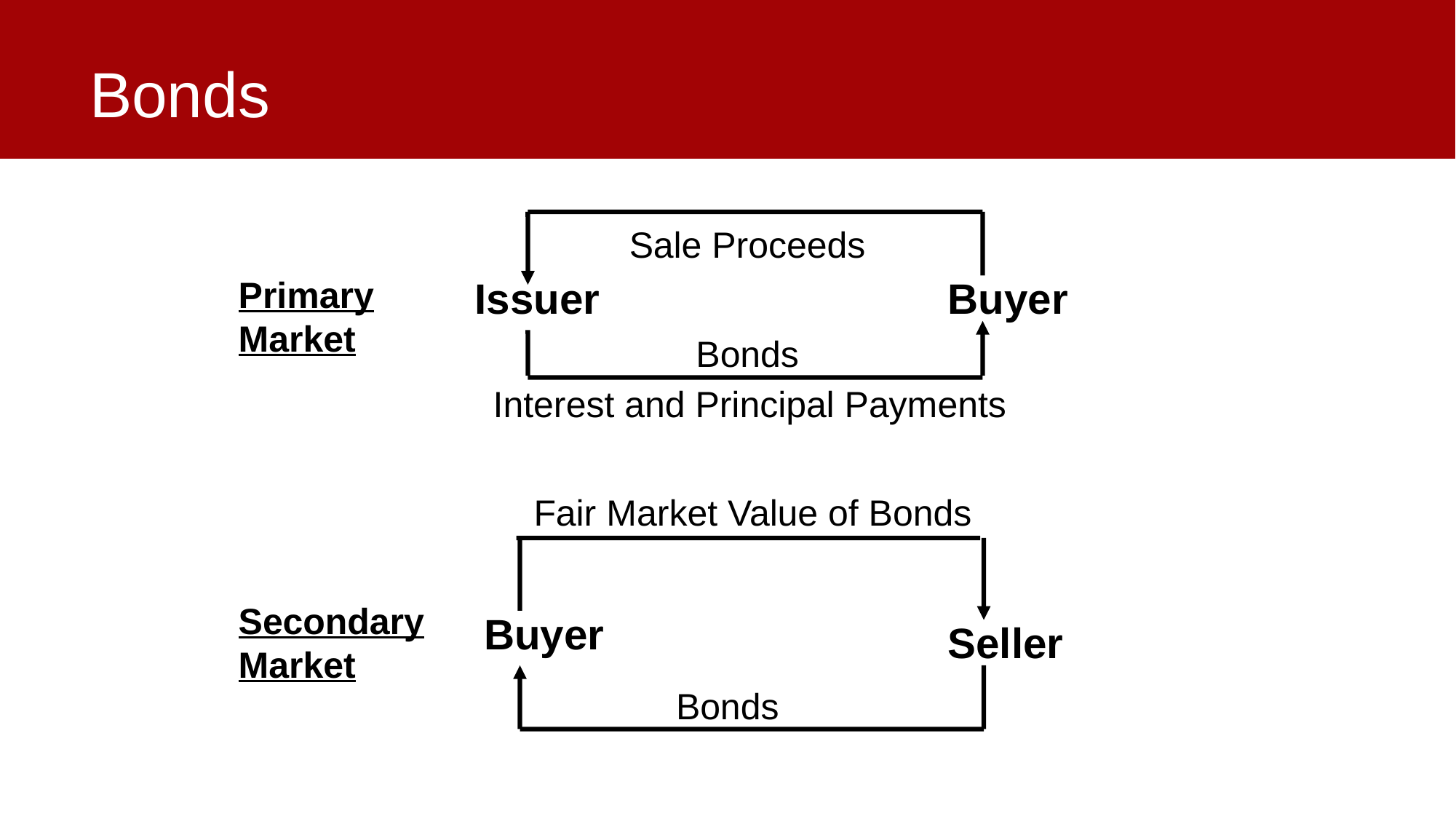

# Bonds

Sale Proceeds
Primary Market
Issuer
Buyer

Bonds

Interest and Principal Payments

Fair Market Value of Bonds

Secondary Market
Buyer
Seller

Bonds